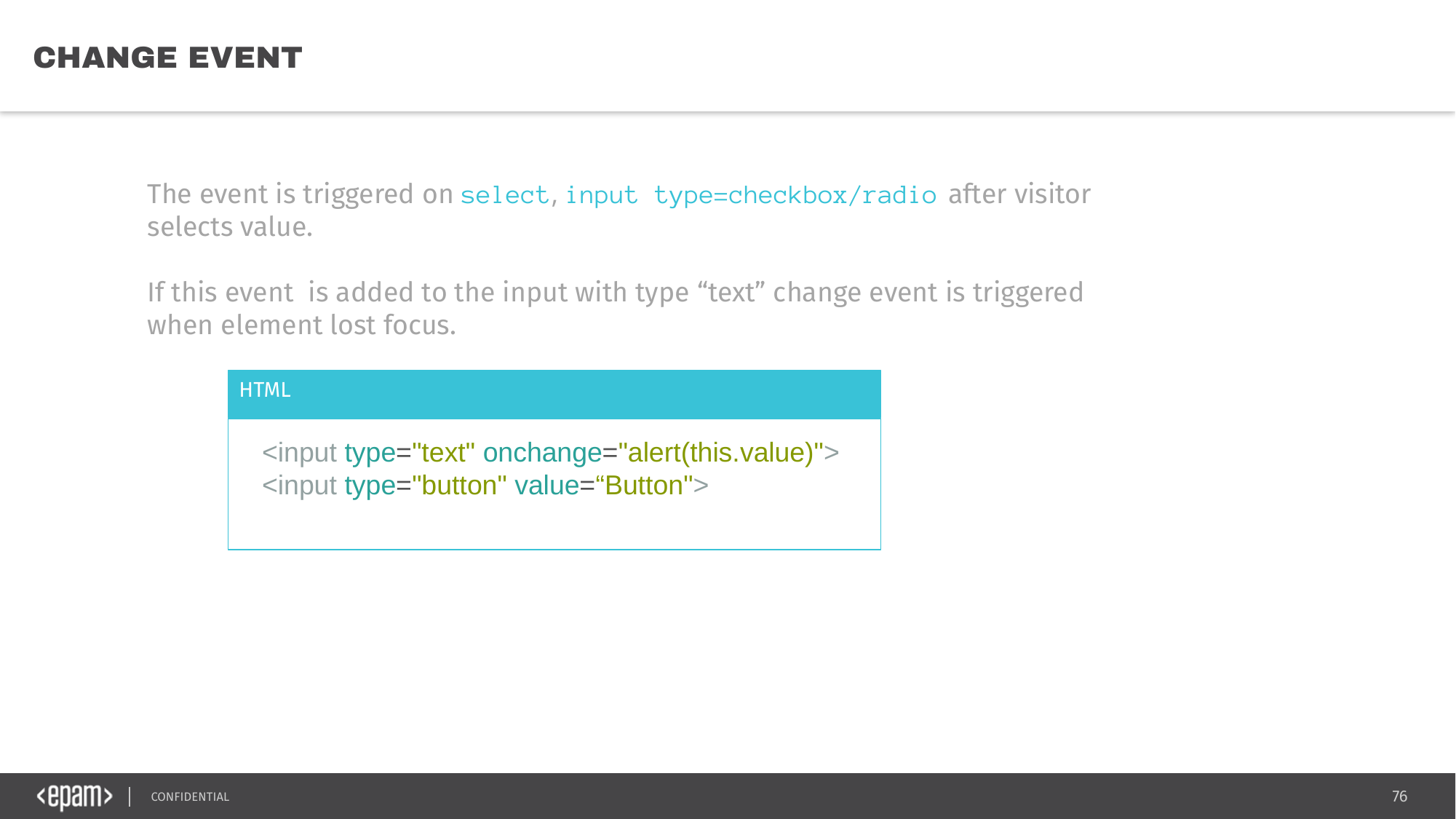

CHANGE EVENT

The event is triggered on select, input type=checkbox/radio  after visitor selects value.

If this event  is added to the input with type “text” change event is triggered when element lost focus.
HTML

<input type="text" onchange="alert(this.value)">
<input type="button" value=“Button">
​